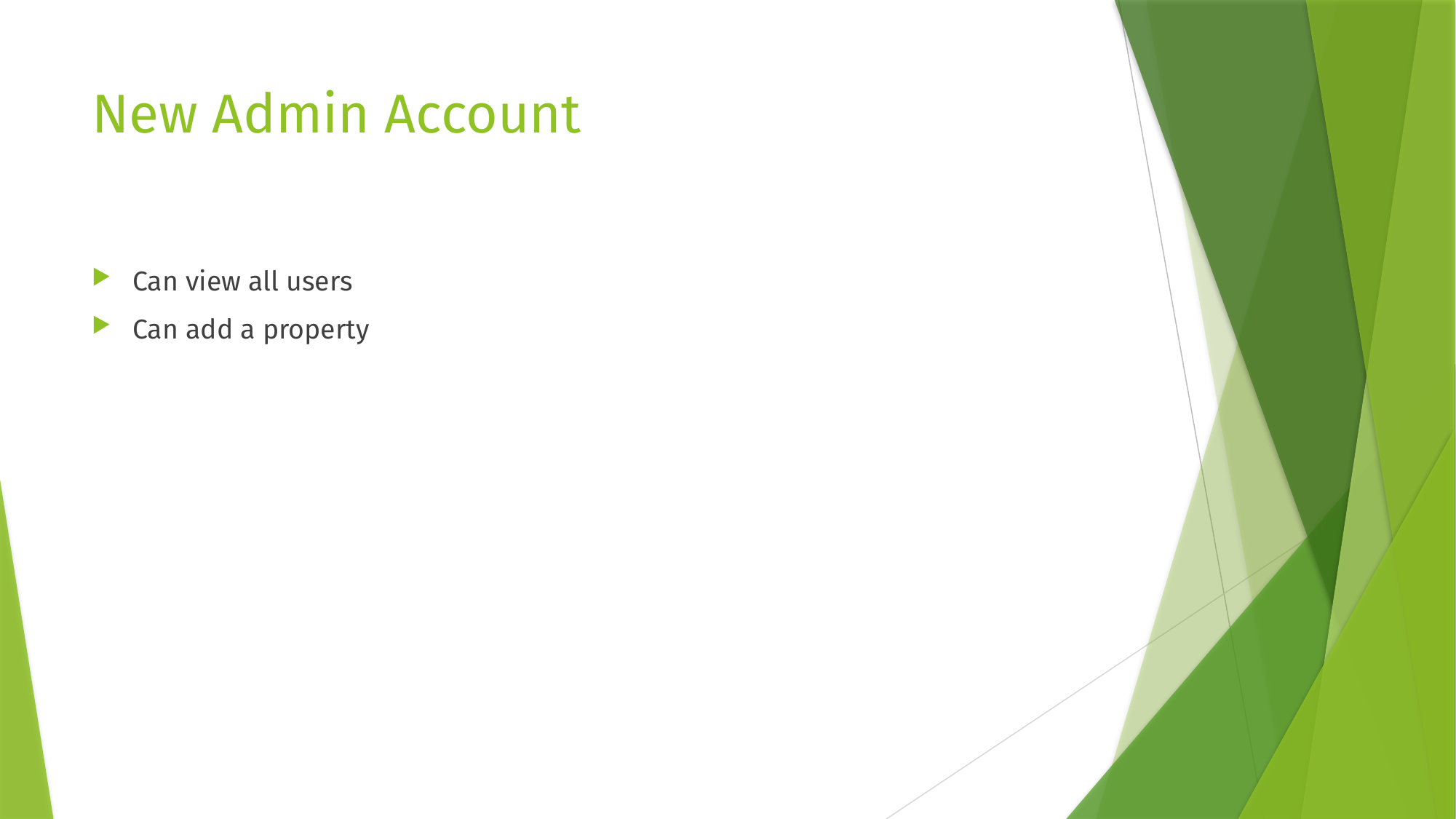

# New Admin Account
Can view all users
Can add a property